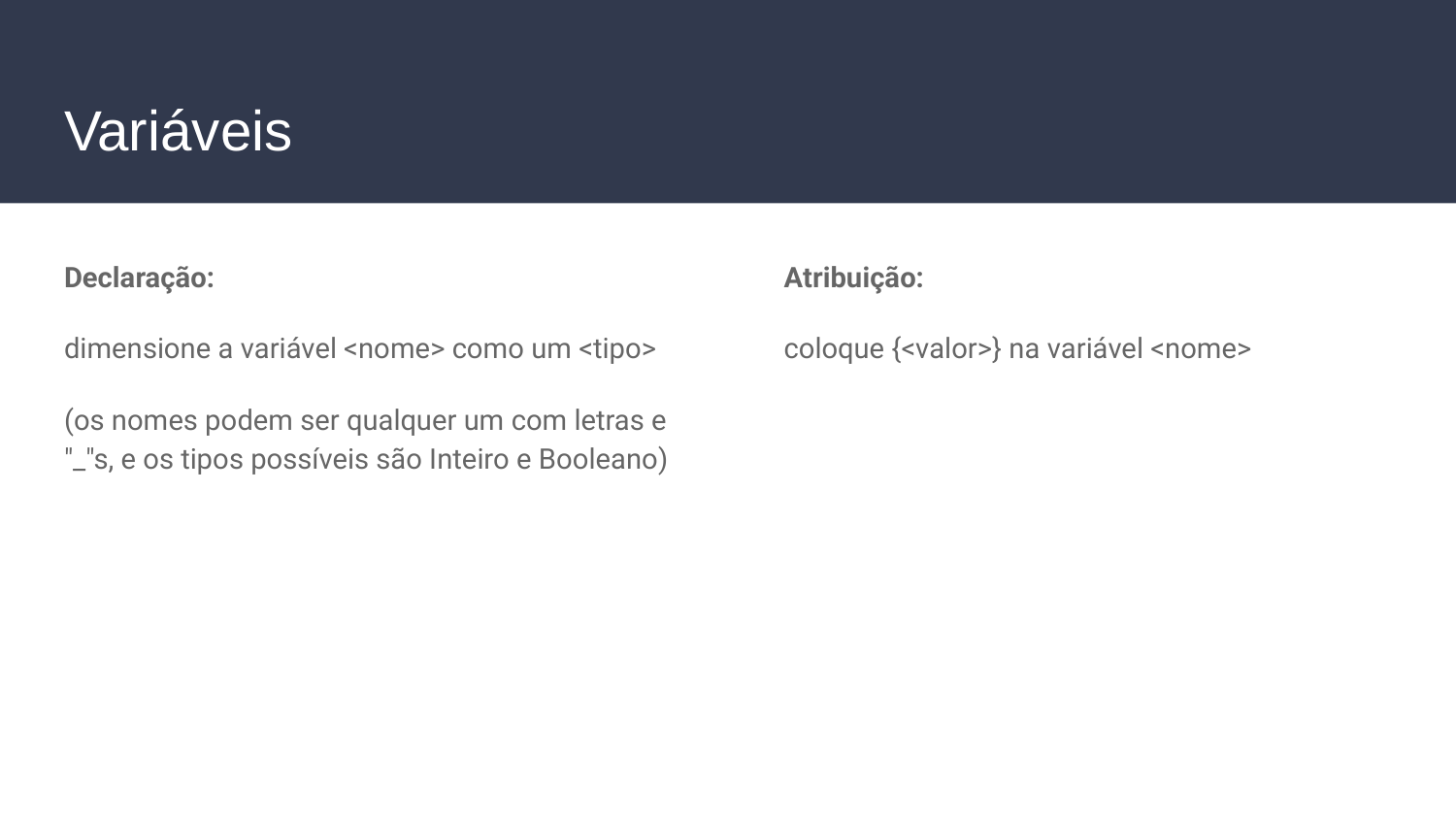

# Variáveis
Declaração:
dimensione a variável <nome> como um <tipo>
(os nomes podem ser qualquer um com letras e "_"s, e os tipos possíveis são Inteiro e Booleano)
Atribuição:
coloque {<valor>} na variável <nome>